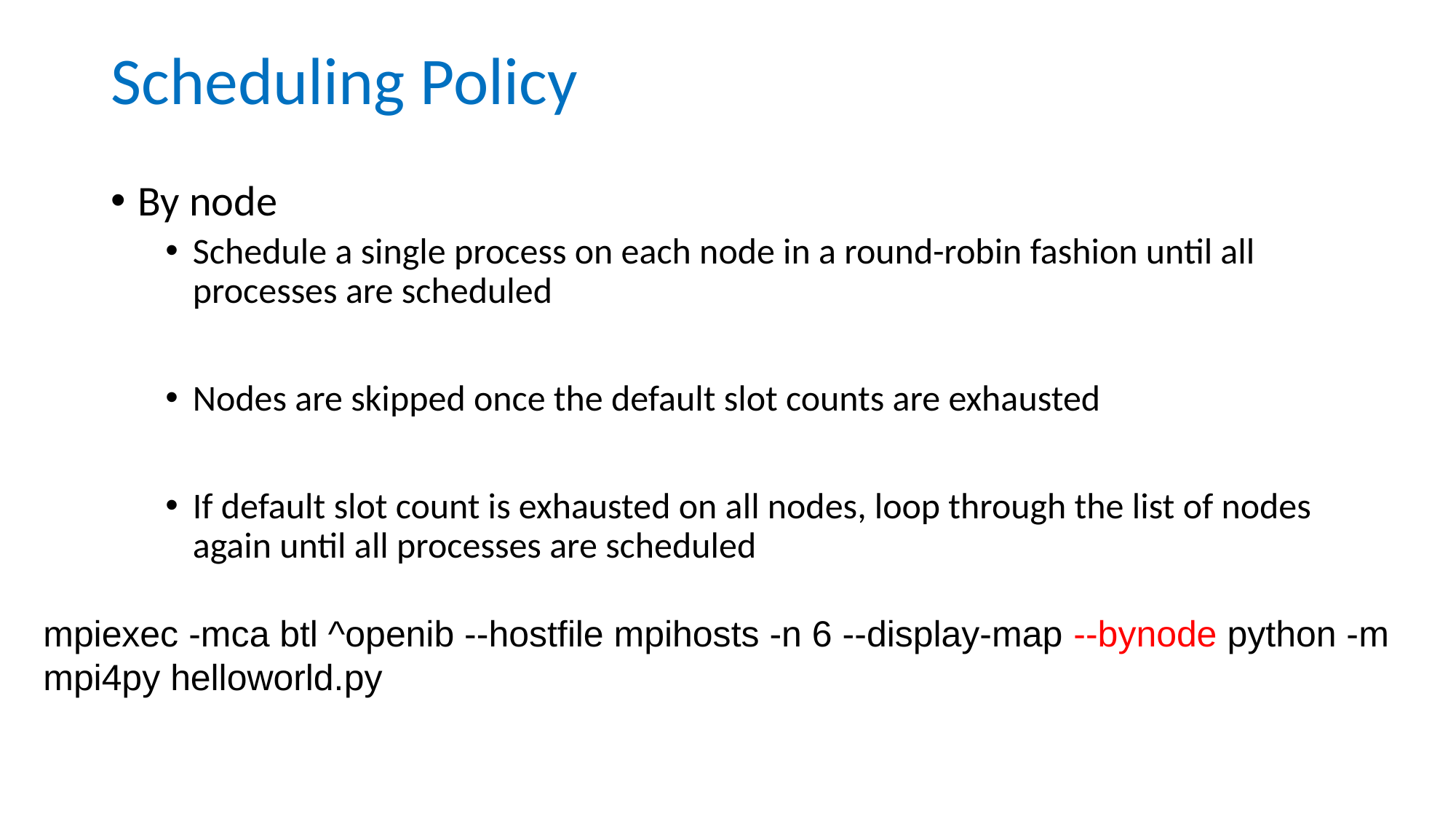

# Scheduling Policy
By node
Schedule a single process on each node in a round-robin fashion until all processes are scheduled

Nodes are skipped once the default slot counts are exhausted

If default slot count is exhausted on all nodes, loop through the list of nodes again until all processes are scheduled

mpiexec -mca btl ^openib --hostfile mpihosts -n 6 --display-map --bynode python -m mpi4py helloworld.py